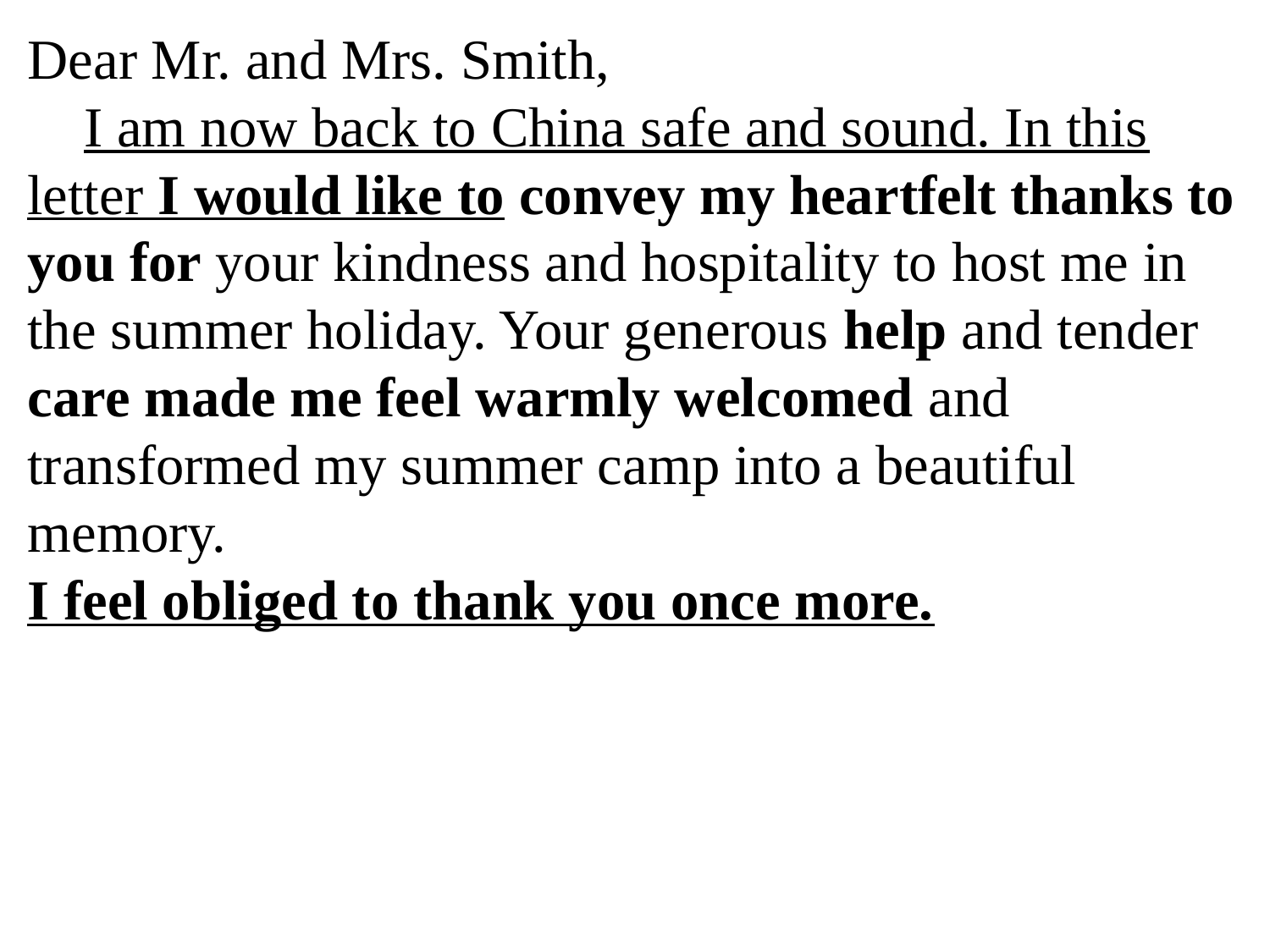

Dear Mr. and Mrs. Smith,
    I am now back to China safe and sound. In this letter I would like to convey my heartfelt thanks to you for your kindness and hospitality to host me in the summer holiday. Your generous help and tender care made me feel warmly welcomed and transformed my summer camp into a beautiful memory.
I feel obliged to thank you once more.